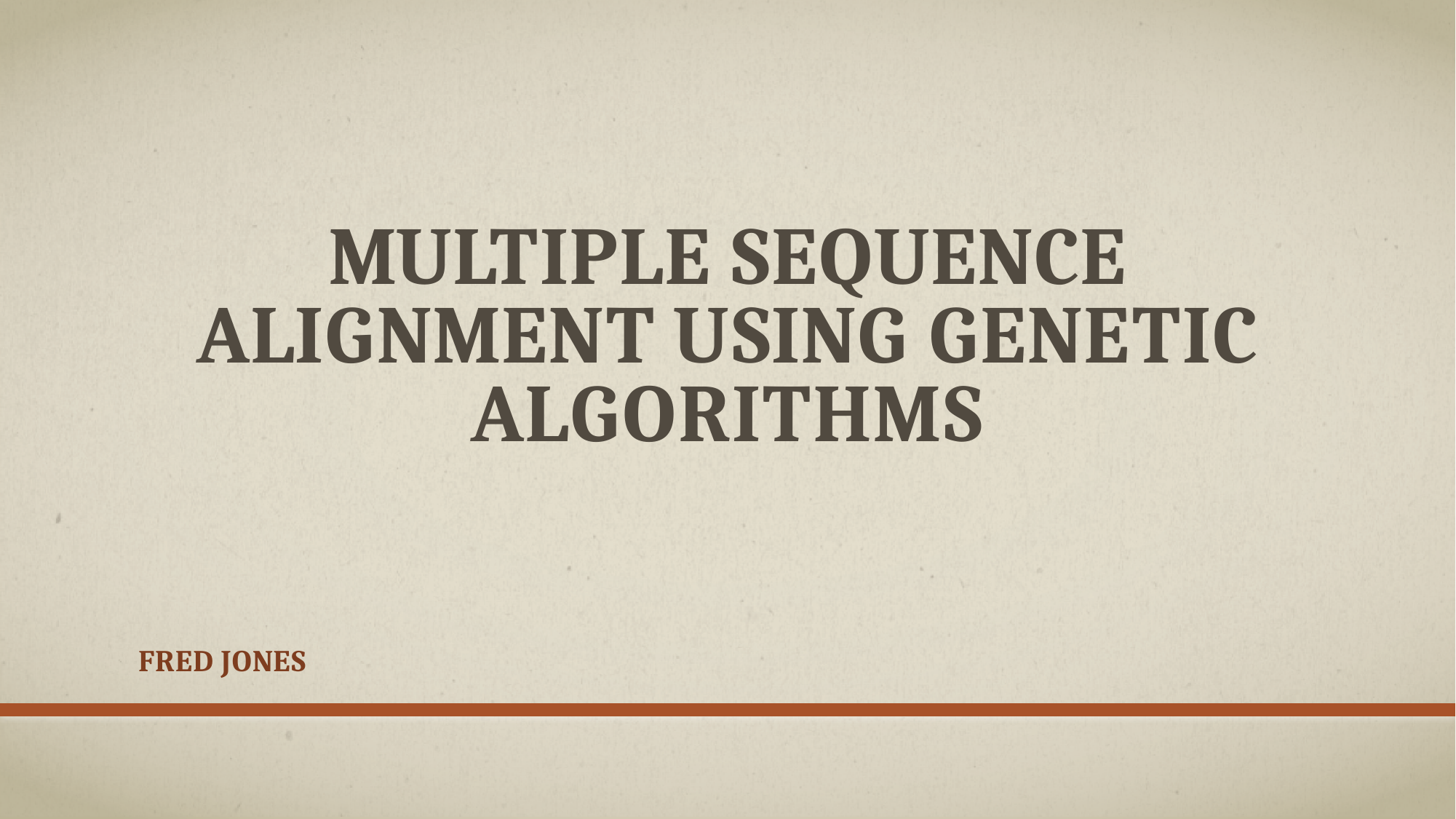

# Multiple Sequence Alignment Using Genetic Algorithms
Fred jones